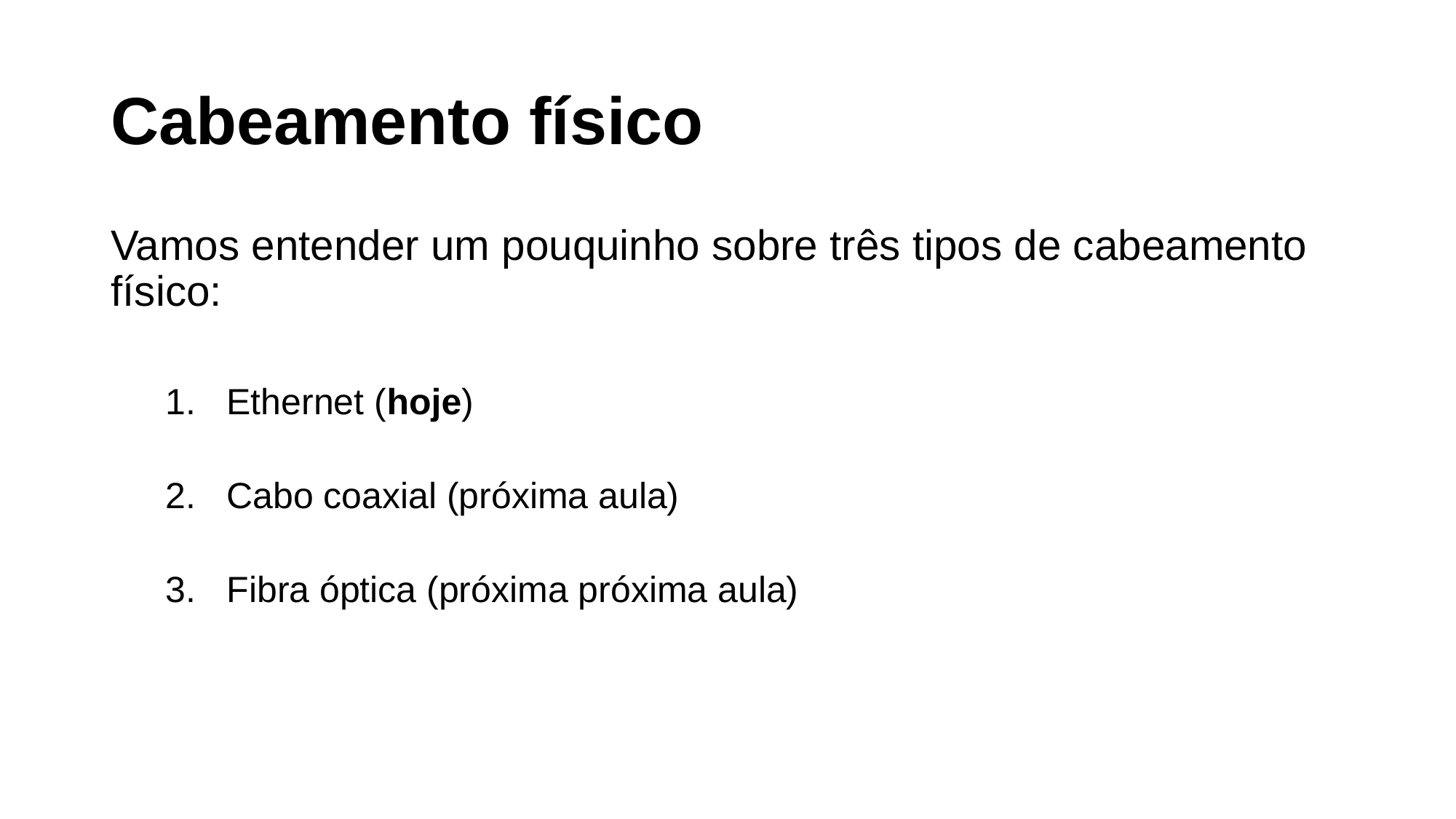

# Cabeamento físico
Vamos entender um pouquinho sobre três tipos de cabeamento físico:

Ethernet (hoje)

Cabo coaxial (próxima aula)

Fibra óptica (próxima próxima aula)